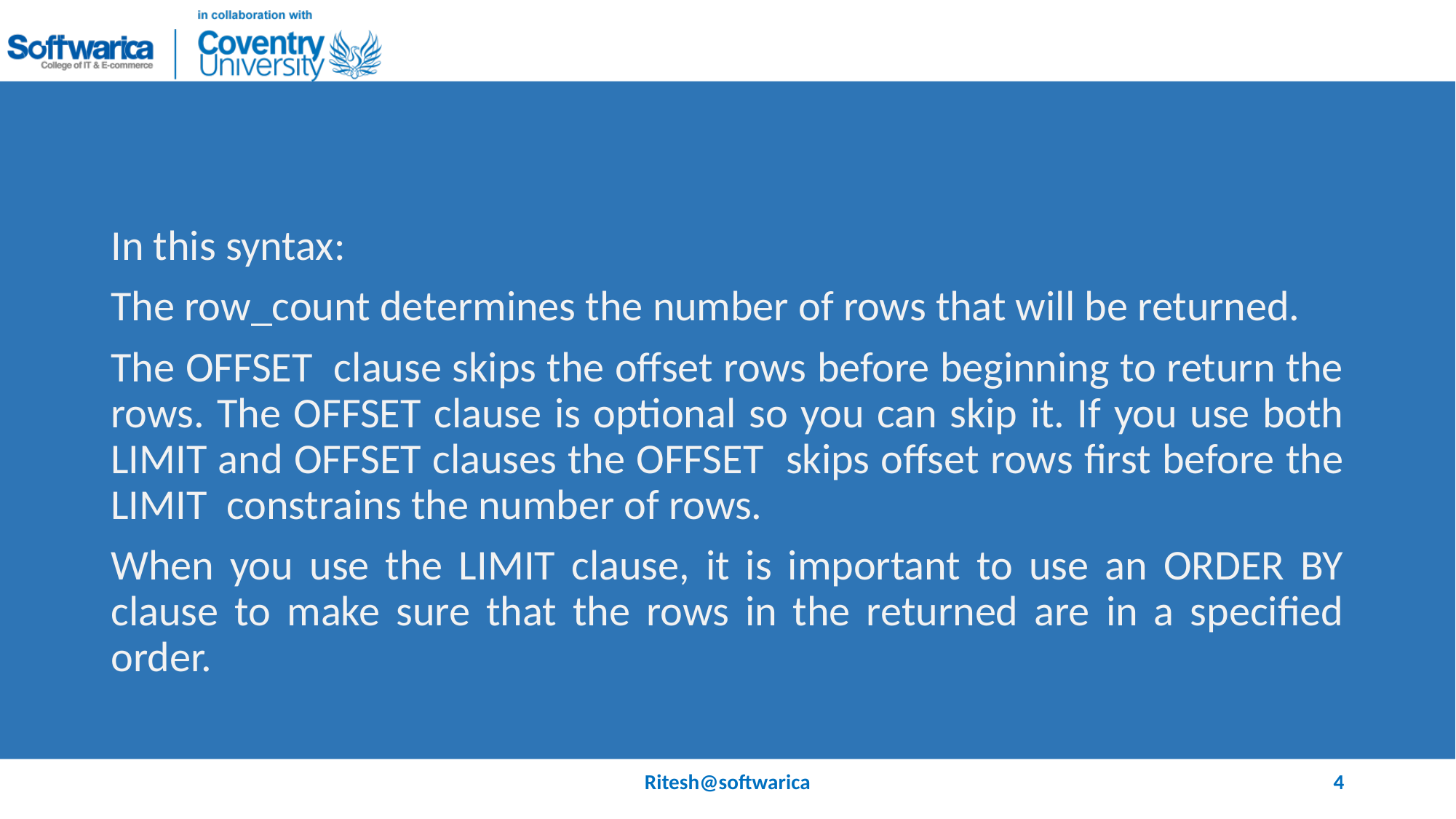

#
In this syntax:
The row_count determines the number of rows that will be returned.
The OFFSET  clause skips the offset rows before beginning to return the rows. The OFFSET clause is optional so you can skip it. If you use both LIMIT and OFFSET clauses the OFFSET  skips offset rows first before the LIMIT  constrains the number of rows.
When you use the LIMIT clause, it is important to use an ORDER BY clause to make sure that the rows in the returned are in a specified order.
Ritesh@softwarica
4